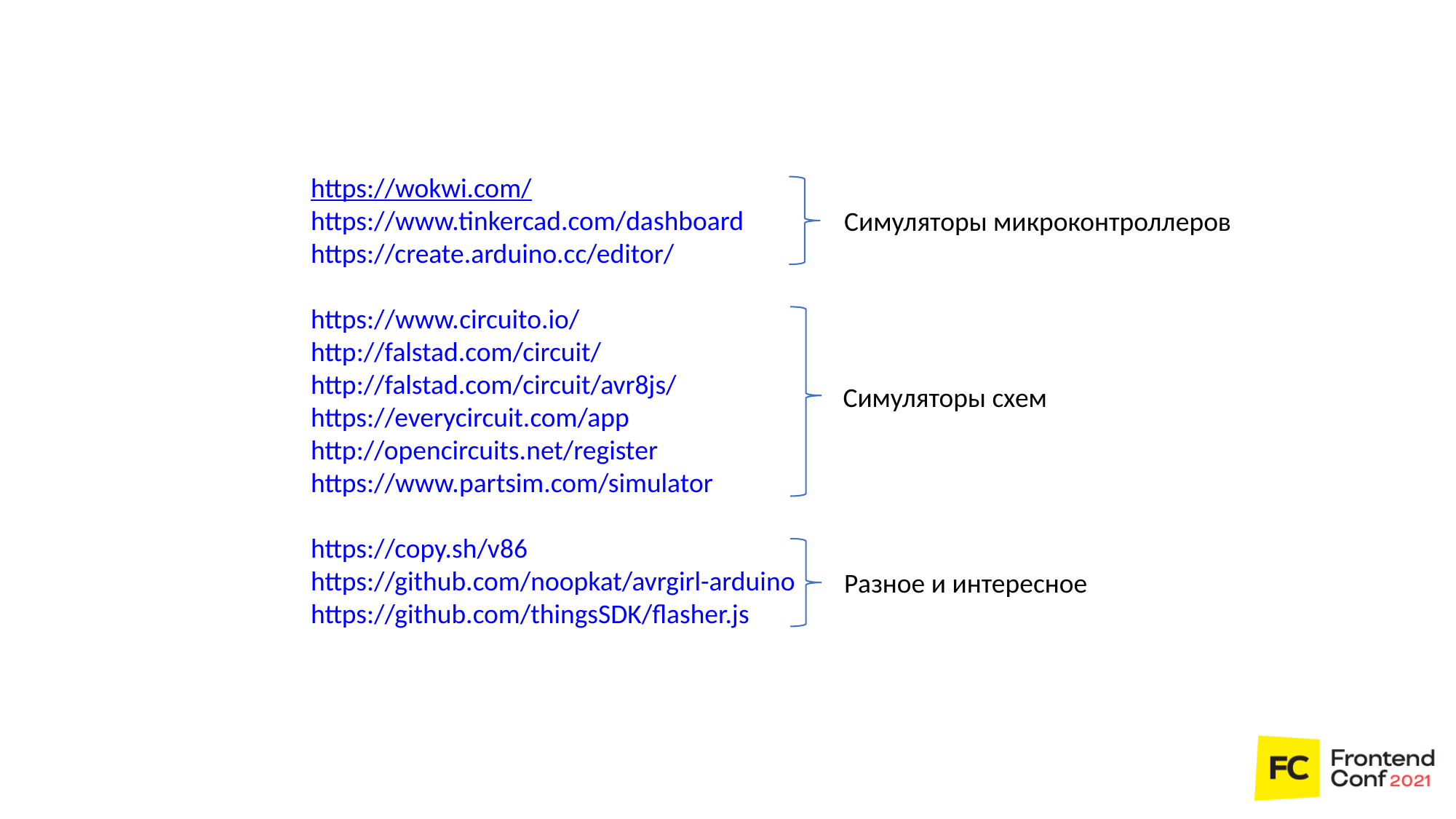

https://wokwi.com/
https://www.tinkercad.com/dashboard
https://create.arduino.cc/editor/

https://www.circuito.io/
http://falstad.com/circuit/
http://falstad.com/circuit/avr8js/
https://everycircuit.com/app
http://opencircuits.net/register
https://www.partsim.com/simulator

https://copy.sh/v86
https://github.com/noopkat/avrgirl-arduino
https://github.com/thingsSDK/flasher.js

Симуляторы микроконтроллеров

Симуляторы схем

Разное и интересное